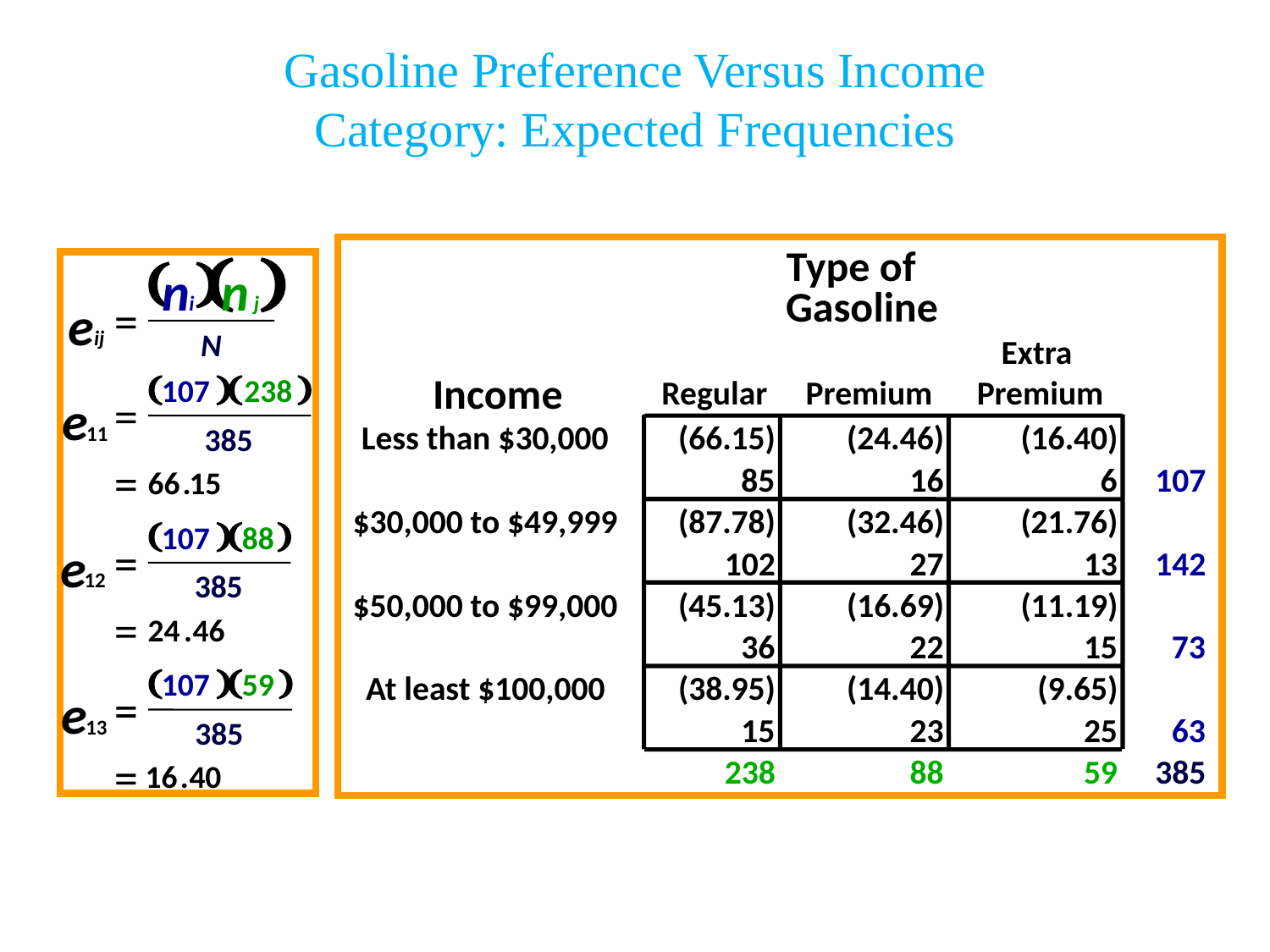

Gasoline Preference Versus Income
Category: Expected Frequencies
Type of
(
)

(
)

n
n
Gasoline
i
j
e
=
N
ij

Extra
(
)
(
)
Income
107
238
Regular
Premium
Premium
e
=
Less than $30,000

(66.15)

(24.46)

(16.40)
11
385

85
16
6
107
=
66
.
15
$30,000 to $49,999

(87.78)

(32.46)

(21.76)

(
)
(
)
107
88
e
102
27
13
142
=
385
12

$50,000 to $99,000

(45.13)

(16.69)

(11.19)

=
24
.
46
36
22
15
73
(
)
(
)
107
59
At least $100,000

(38.95)

(14.40)

(9.65)

e
=
15
23
25
63
385
13

238
88
59
385

=
16
.
40